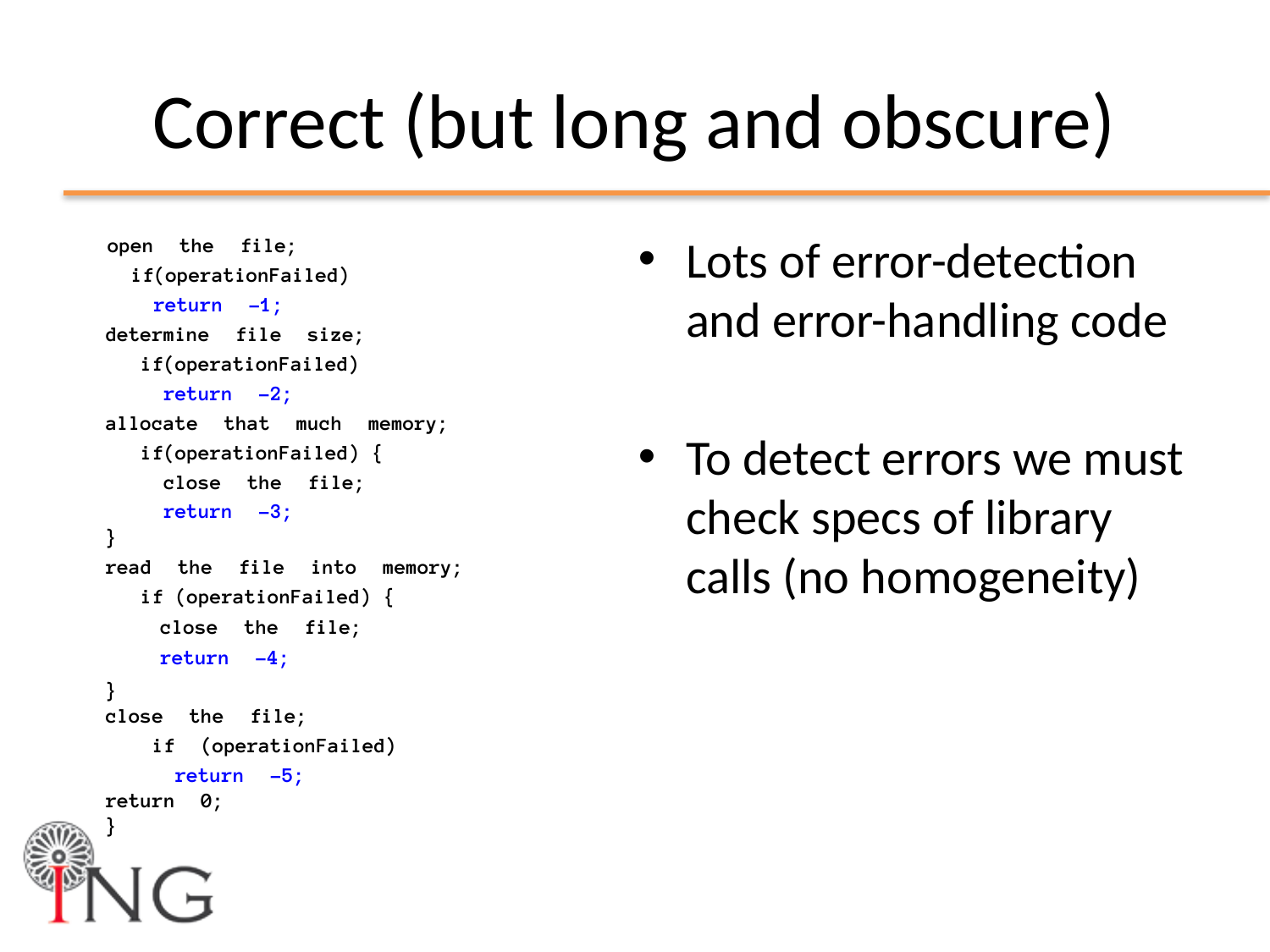

# Correct (but long and obscure)
Lots of error-detection and error-handling code

To detect errors we must check specs of library calls (no homogeneity)

open  the  file;
  if(operationFailed)
    return  -1;
determine  file  size;
   if(operationFailed)
     return  -2;
allocate  that  much  memory;
   if(operationFailed) {
     close  the  file;
     return  -3;
}
read  the  file  into  memory;
   if (operationFailed) {
 close  the  file;
 return  -4;
}
close  the  file;
if  (operationFailed)
  return  -5;
return  0;
}